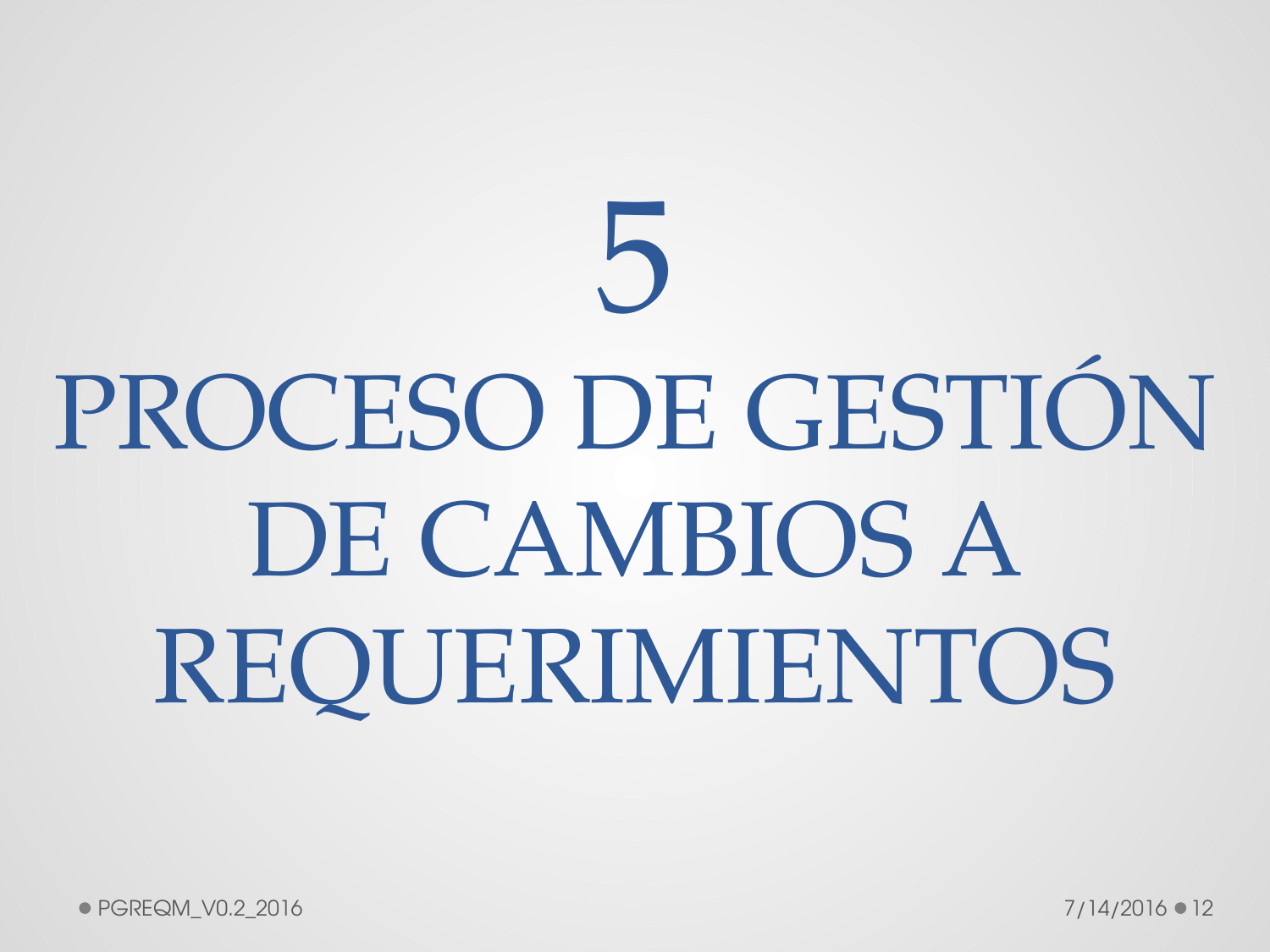

5
PROCESO DE GESTIÓN DE CAMBIOS A REQUERIMIENTOS
PGREQM_V0.2_2016
7/14/2016
12